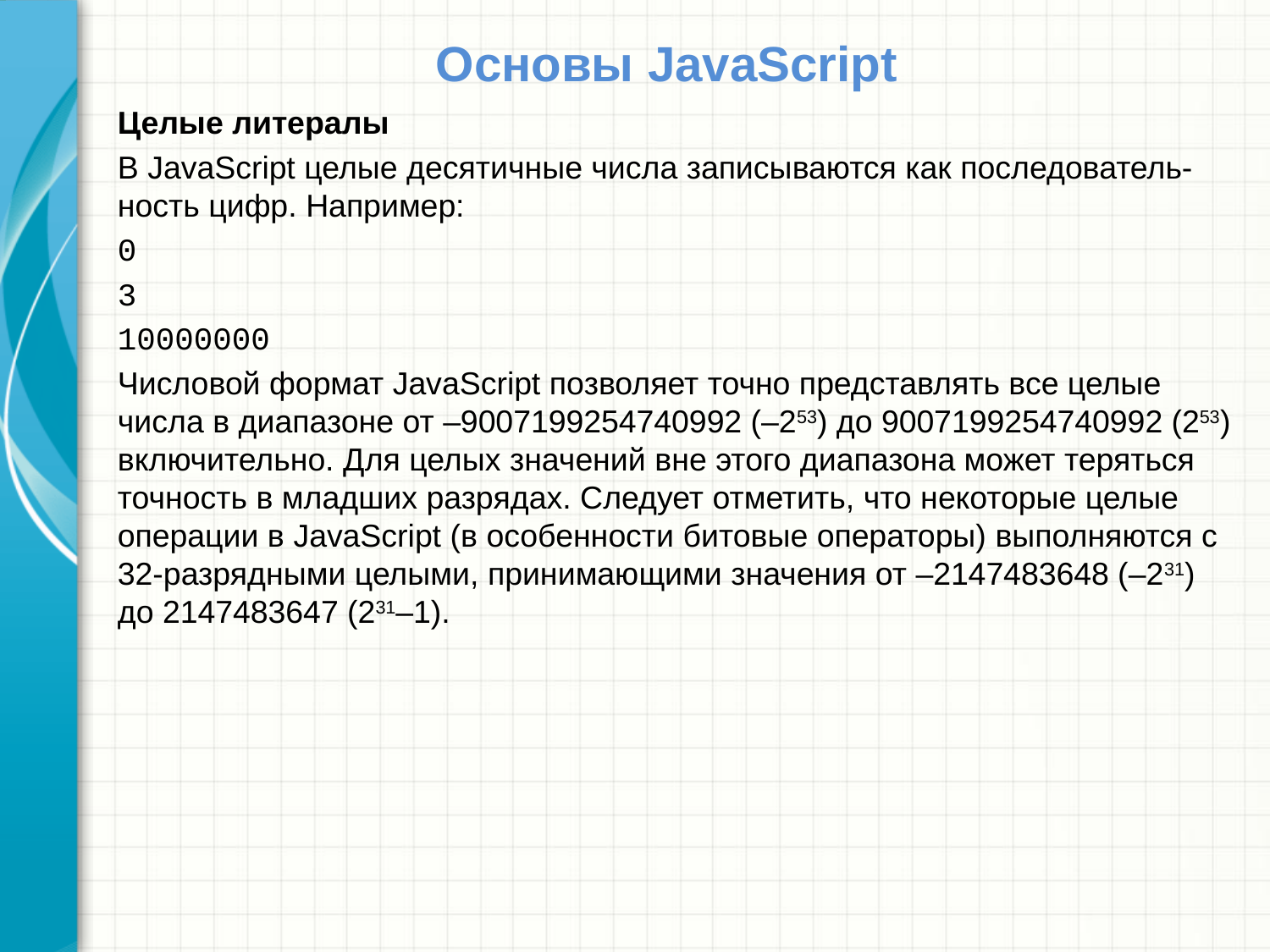

# Основы JavaScript
Целые литералы
В JavaScript целые десятичные числа записываются как последователь-ность цифр. Например:
0
3
10000000
Числовой формат JavaScript позволяет точно представлять все целые числа в диапазоне от –9007199254740992 (–253) до 9007199254740992 (253) включительно. Для целых значений вне этого диапазона может теряться точность в младших разрядах. Следует отметить, что некоторые целые операции в JavaScript (в особенности битовые операторы) выполняются с 32-разрядными целыми, принимающими значения от –2147483648 (–231) до 2147483647 (231–1).